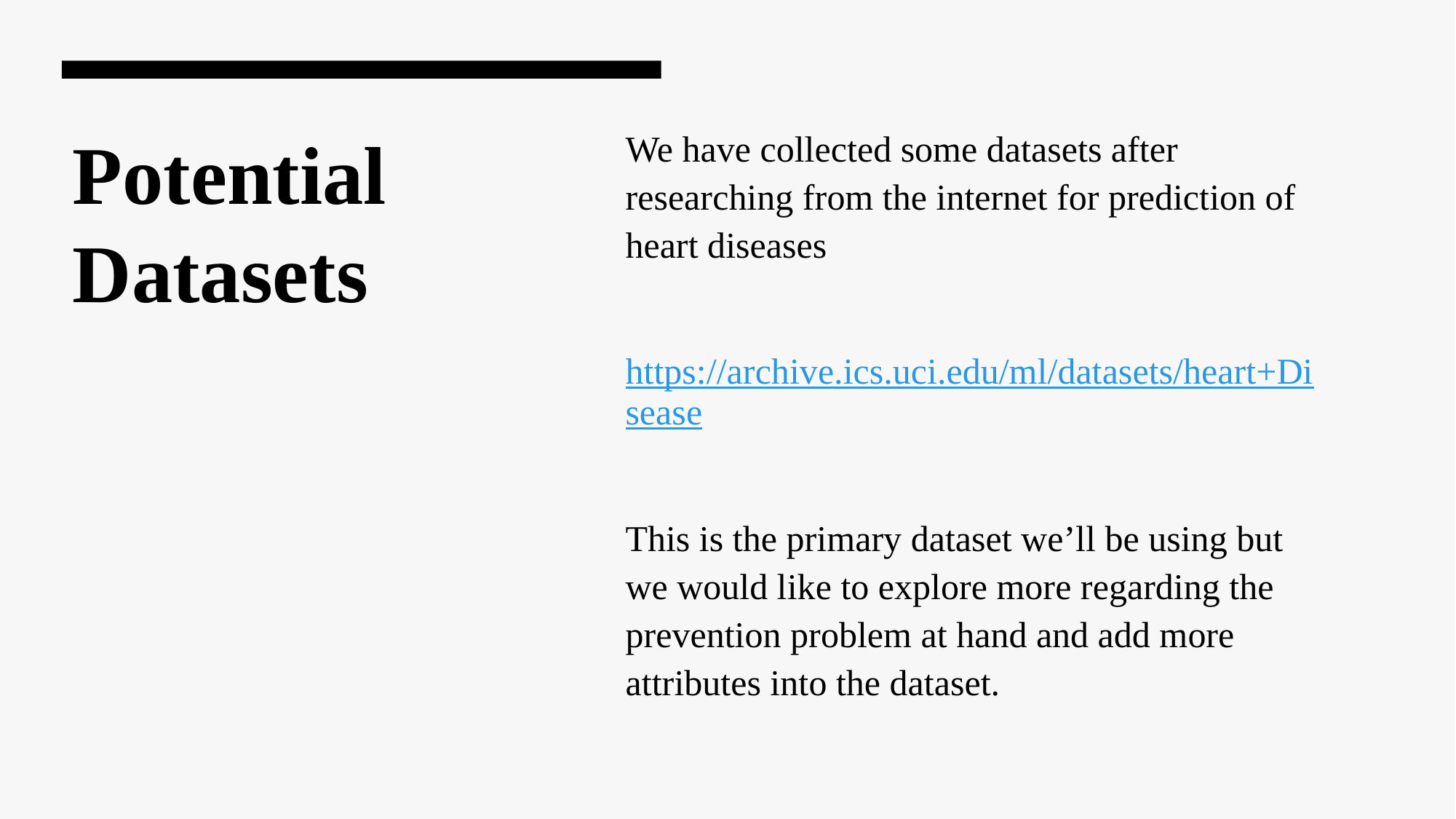

We have collected some datasets after researching from the internet for prediction of heart diseases

https://archive.ics.uci.edu/ml/datasets/heart+Disease

This is the primary dataset we’ll be using but we would like to explore more regarding the prevention problem at hand and add more attributes into the dataset.

# Potential Datasets